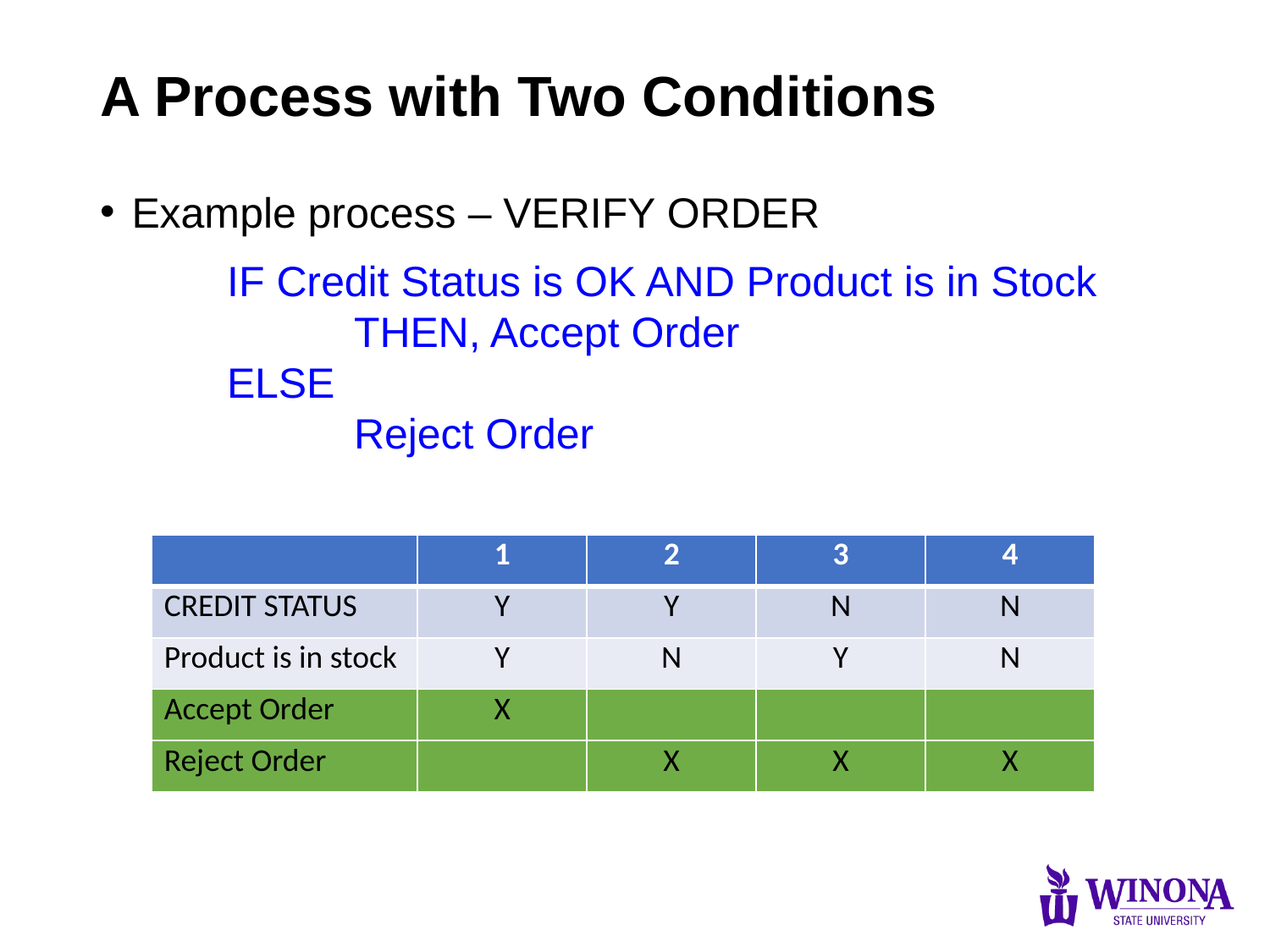

# A Process with Two Conditions
Example process – VERIFY ORDER
	IF Credit Status is OK AND Product is in Stock
		THEN, Accept Order
	ELSE
		Reject Order
|  | 1 | 2 | 3 | 4 |
| --- | --- | --- | --- | --- |
| CREDIT STATUS | Y | Y | N | N |
| Product is in stock | Y | N | Y | N |
| Accept Order | X |  |  |  |
| Reject Order |  | X | X | X |